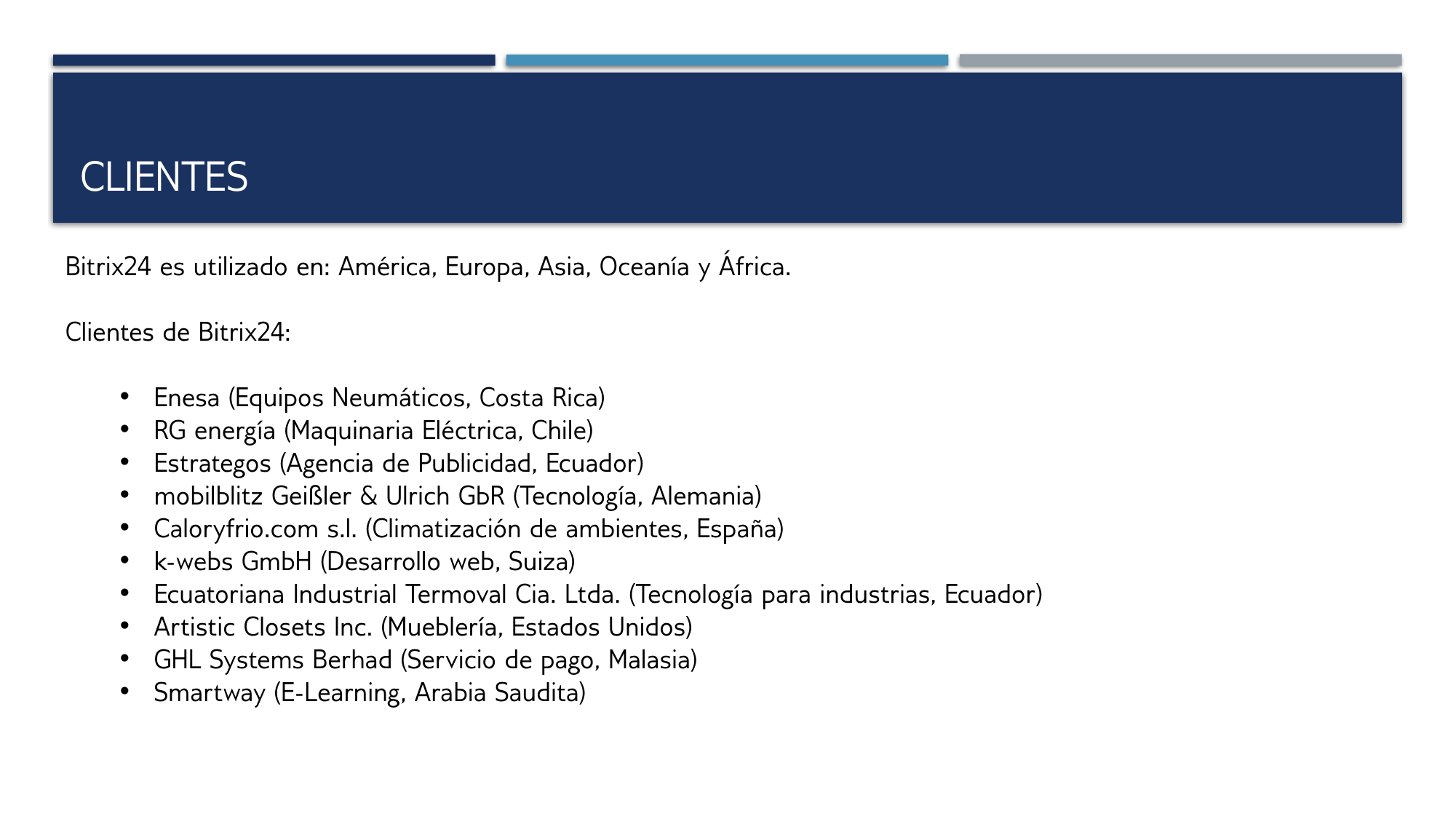

# Clientes
Bitrix24 es utilizado en: América, Europa, Asia, Oceanía y África.

Clientes de Bitrix24:

Enesa (Equipos Neumáticos, Costa Rica)
RG energía (Maquinaria Eléctrica, Chile)
Estrategos (Agencia de Publicidad, Ecuador)
mobilblitz Geißler & Ulrich GbR (Tecnología, Alemania)
Caloryfrio.com s.l. (Climatización de ambientes, España)
k-webs GmbH (Desarrollo web, Suiza)
Ecuatoriana Industrial Termoval Cia. Ltda. (Tecnología para industrias, Ecuador)
Artistic Closets Inc. (Mueblería, Estados Unidos)
GHL Systems Berhad (Servicio de pago, Malasia)
Smartway (E-Learning, Arabia Saudita)